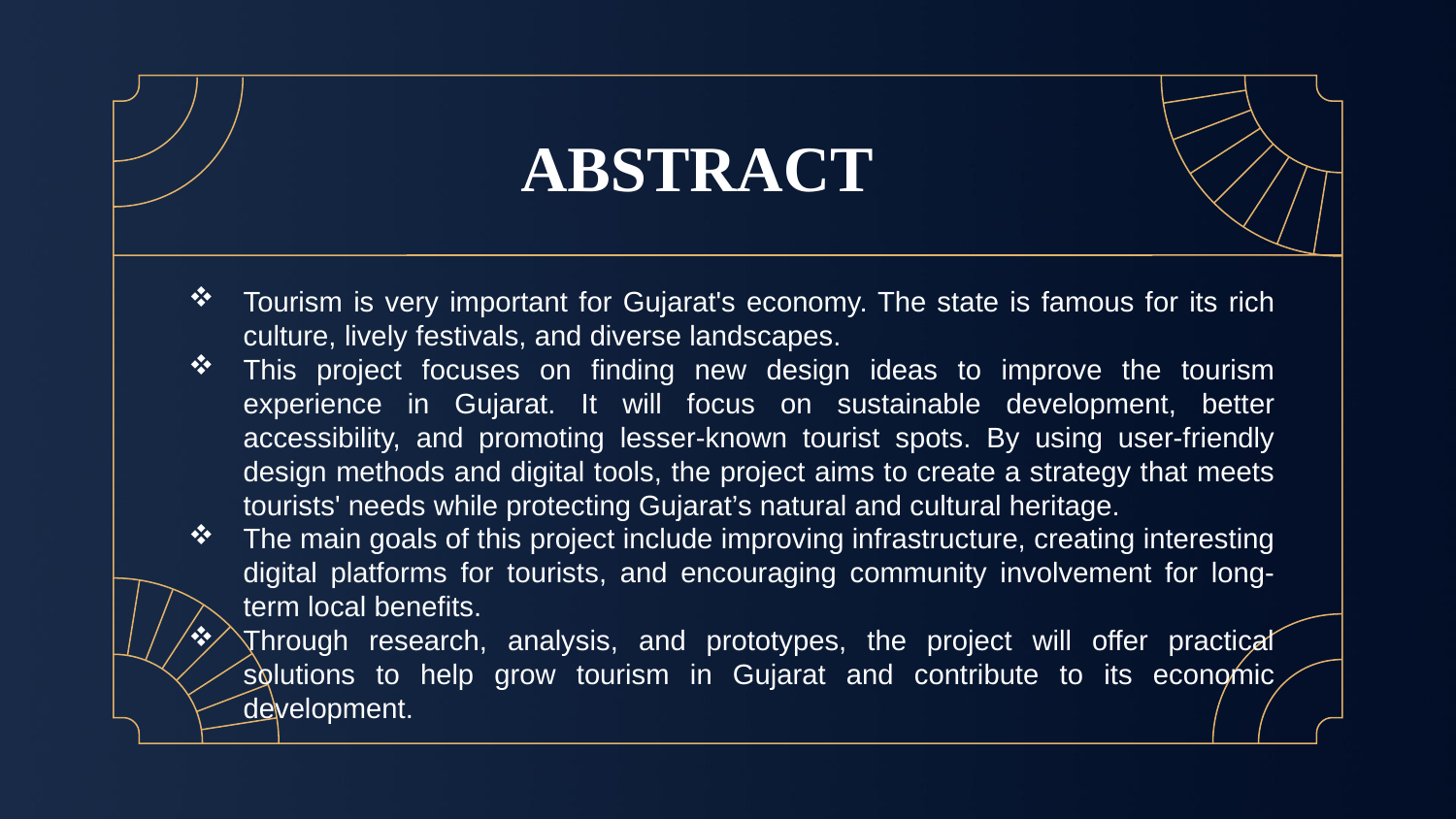

# ABSTRACT
Tourism is very important for Gujarat's economy. The state is famous for its rich culture, lively festivals, and diverse landscapes.
This project focuses on finding new design ideas to improve the tourism experience in Gujarat. It will focus on sustainable development, better accessibility, and promoting lesser-known tourist spots. By using user-friendly design methods and digital tools, the project aims to create a strategy that meets tourists' needs while protecting Gujarat’s natural and cultural heritage.
The main goals of this project include improving infrastructure, creating interesting digital platforms for tourists, and encouraging community involvement for long-term local benefits.
Through research, analysis, and prototypes, the project will offer practical solutions to help grow tourism in Gujarat and contribute to its economic development.